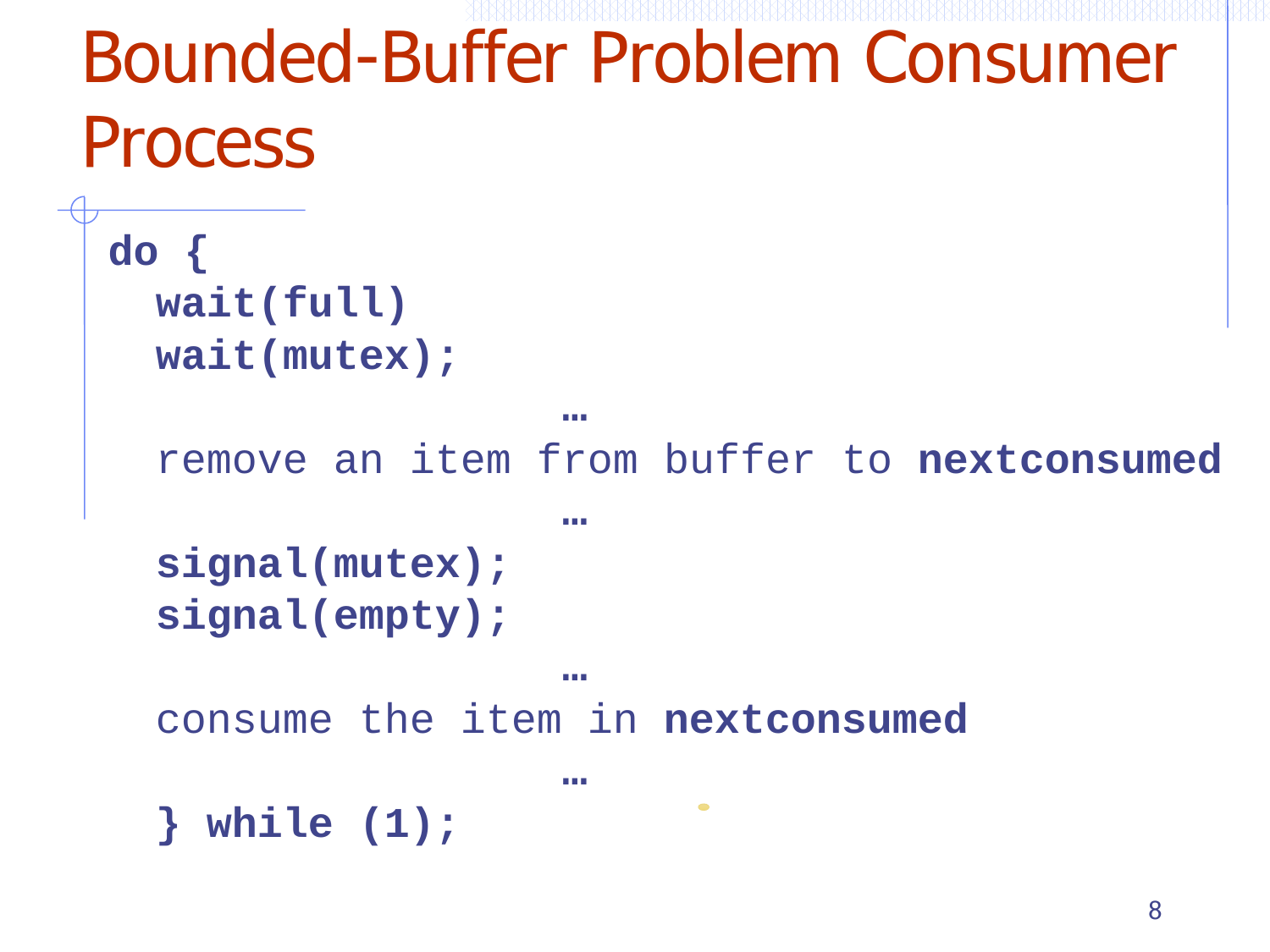

# Bounded-Buffer Problem Consumer Process
do {
	wait(full)
	wait(mutex);
				 …
	remove an item from buffer to nextconsumed
				 …
	signal(mutex);
	signal(empty);
				 …
	consume the item in nextconsumed
				 …
	} while (1);

8